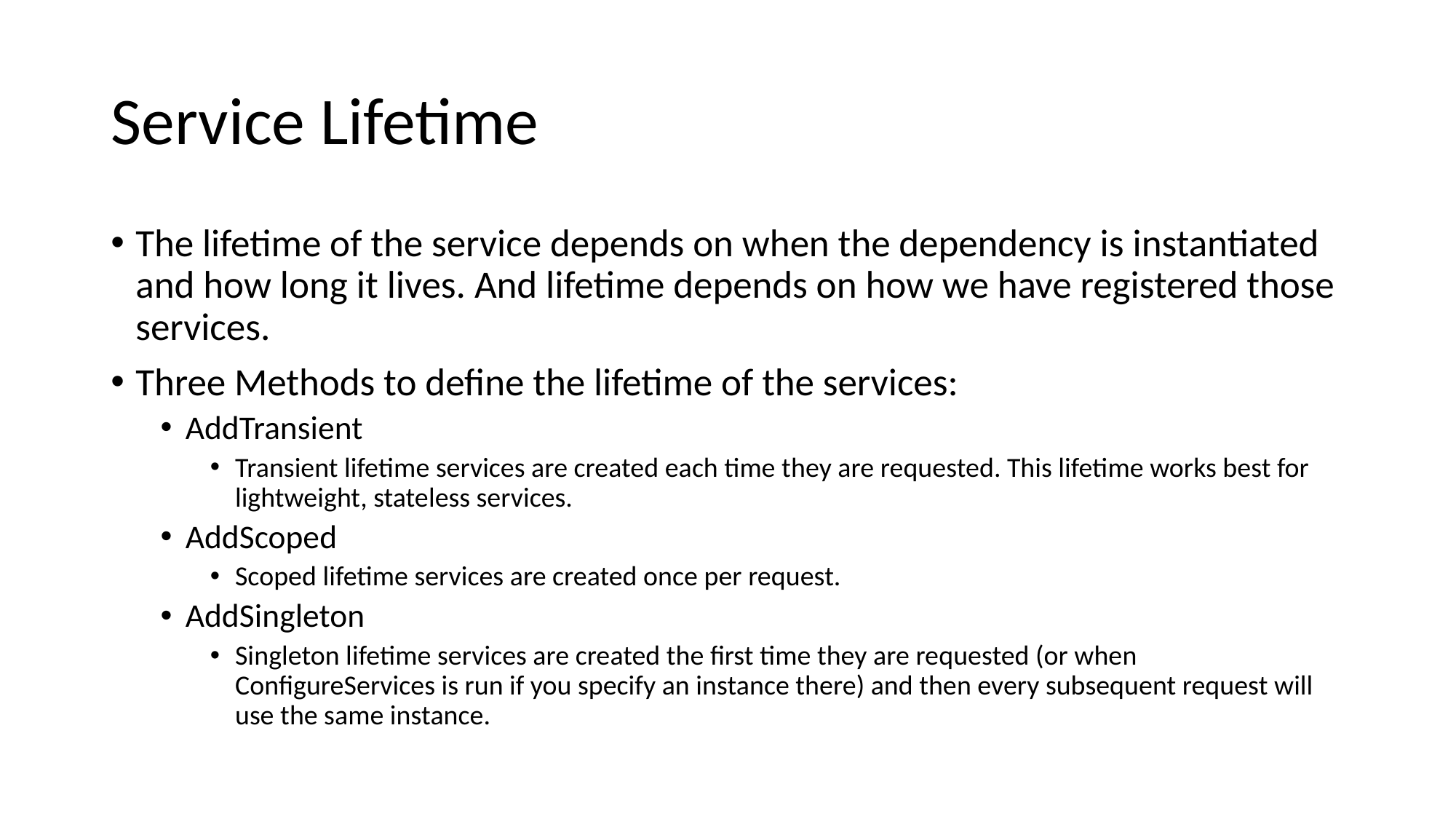

# Service Lifetime
The lifetime of the service depends on when the dependency is instantiated and how long it lives. And lifetime depends on how we have registered those services.
Three Methods to define the lifetime of the services:
AddTransient
Transient lifetime services are created each time they are requested. This lifetime works best for lightweight, stateless services.
AddScoped
Scoped lifetime services are created once per request.
AddSingleton
Singleton lifetime services are created the first time they are requested (or when ConfigureServices is run if you specify an instance there) and then every subsequent request will use the same instance.